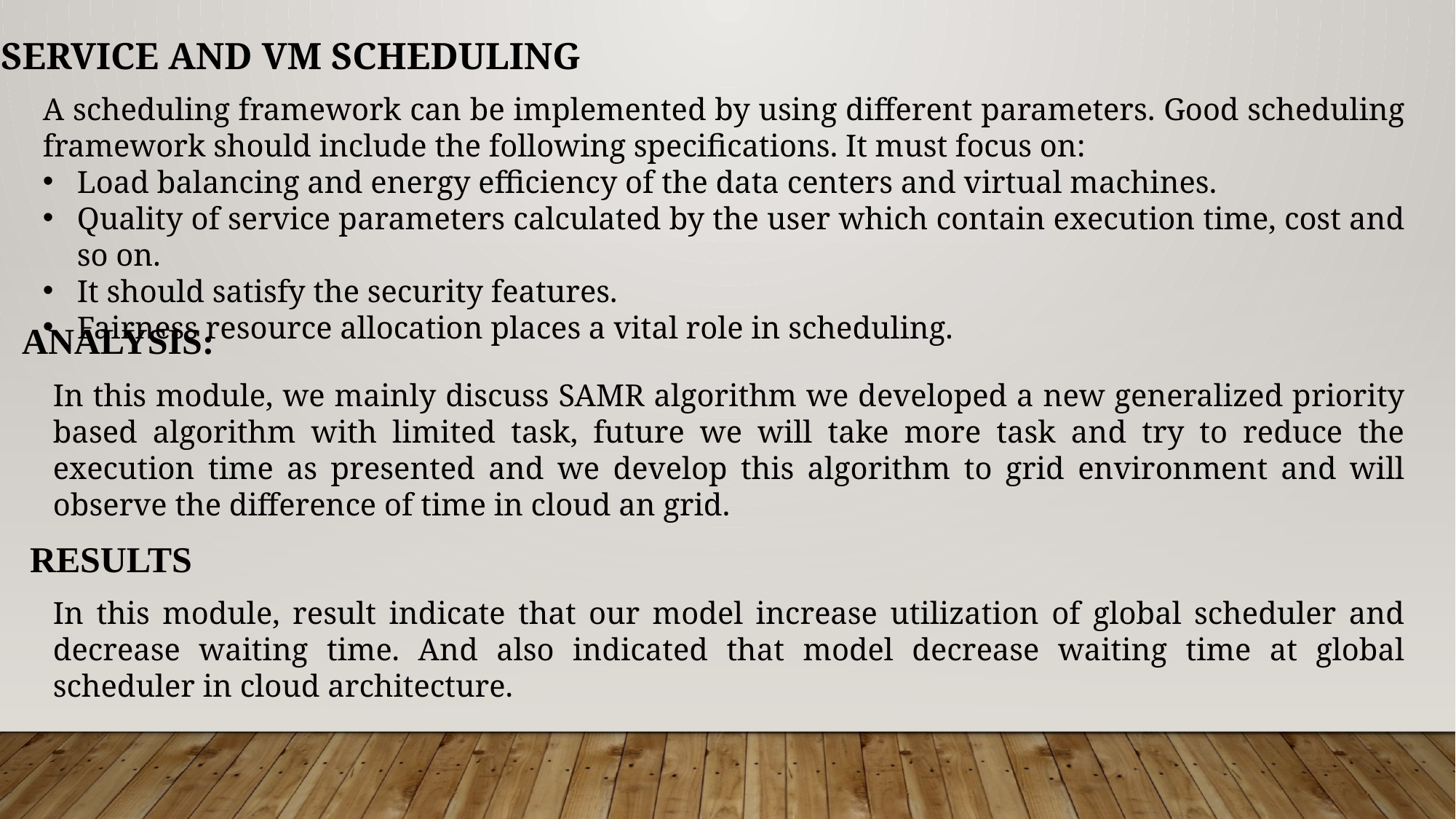

SERVICE AND VM SCHEDULING

A scheduling framework can be implemented by using different parameters. Good scheduling framework should include the following specifications. It must focus on:
Load balancing and energy efficiency of the data centers and virtual machines.
Quality of service parameters calculated by the user which contain execution time, cost and so on.
It should satisfy the security features.
Fairness resource allocation places a vital role in scheduling.
ANALYSIS:

In this module, we mainly discuss SAMR algorithm we developed a new generalized priority based algorithm with limited task, future we will take more task and try to reduce the execution time as presented and we develop this algorithm to grid environment and will observe the difference of time in cloud an grid.

RESULTS

In this module, result indicate that our model increase utilization of global scheduler and decrease waiting time. And also indicated that model decrease waiting time at global scheduler in cloud architecture.